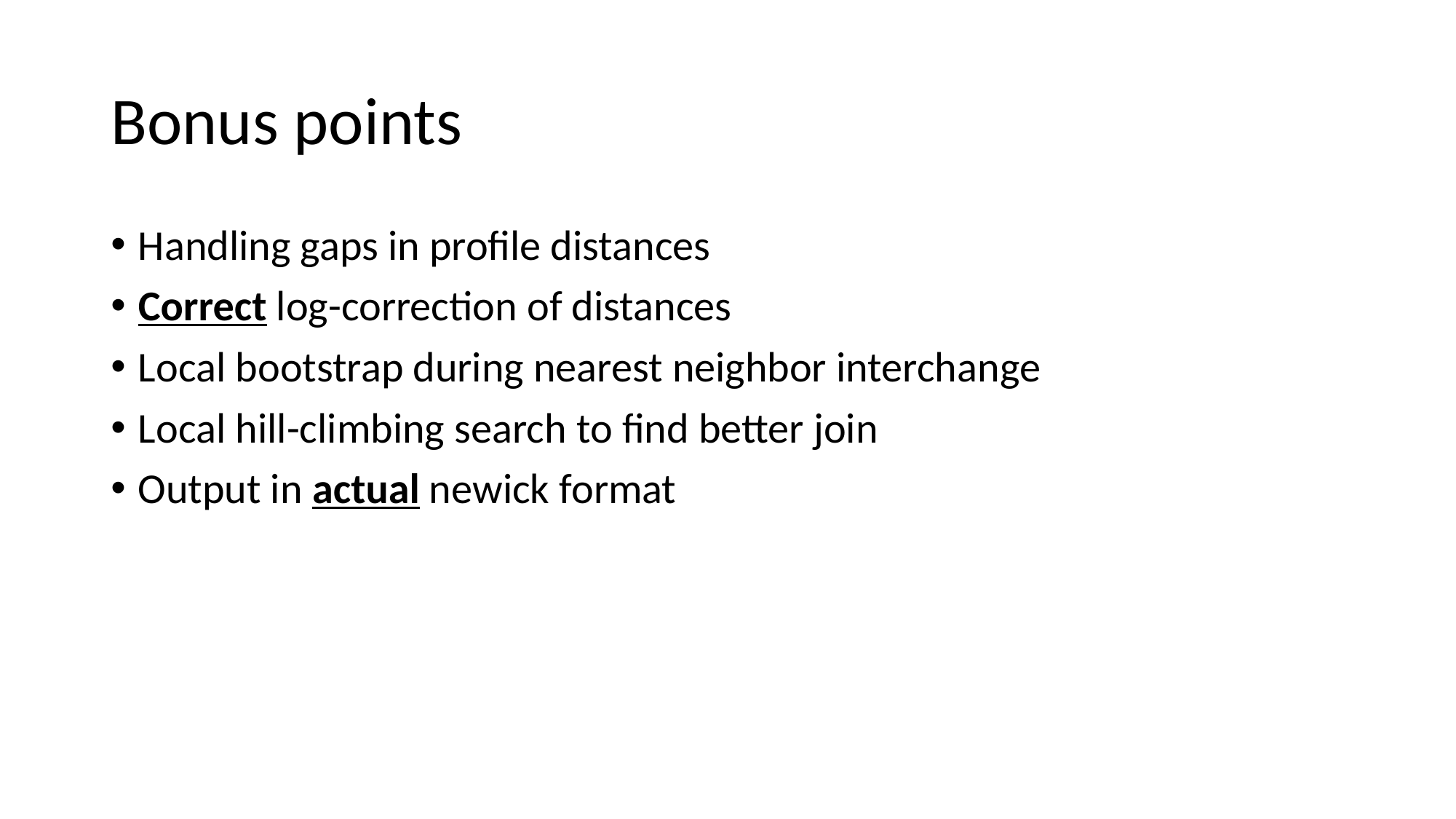

# Bonus points
Handling gaps in profile distances
Correct log-correction of distances
Local bootstrap during nearest neighbor interchange
Local hill-climbing search to find better join
Output in actual newick format